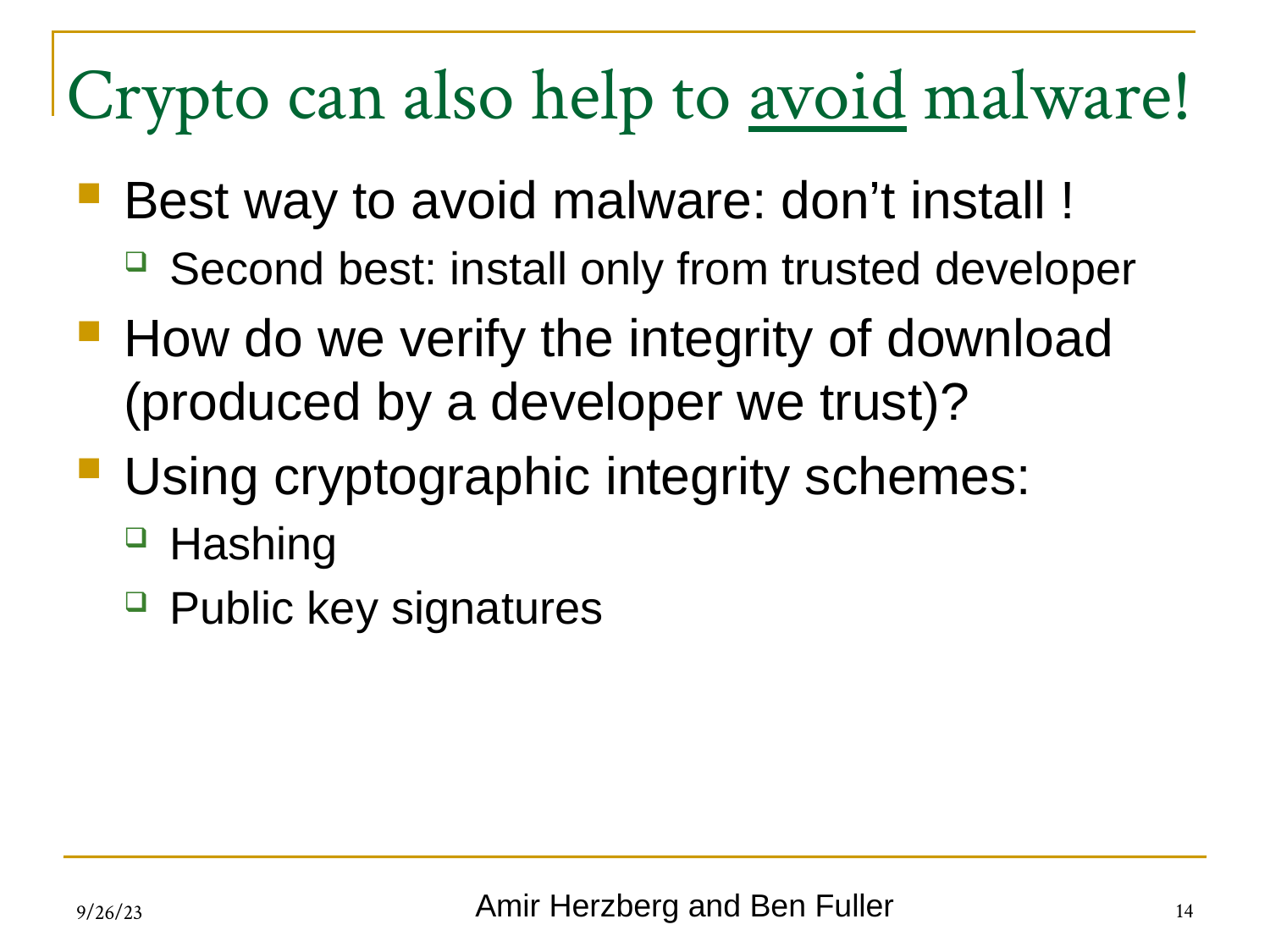

# Crypto can also help to avoid malware!
Best way to avoid malware: don’t install !
Second best: install only from trusted developer
How do we verify the integrity of download  (produced by a developer we trust)?
Using cryptographic integrity schemes:
Hashing
Public key signatures
9/26/23
14